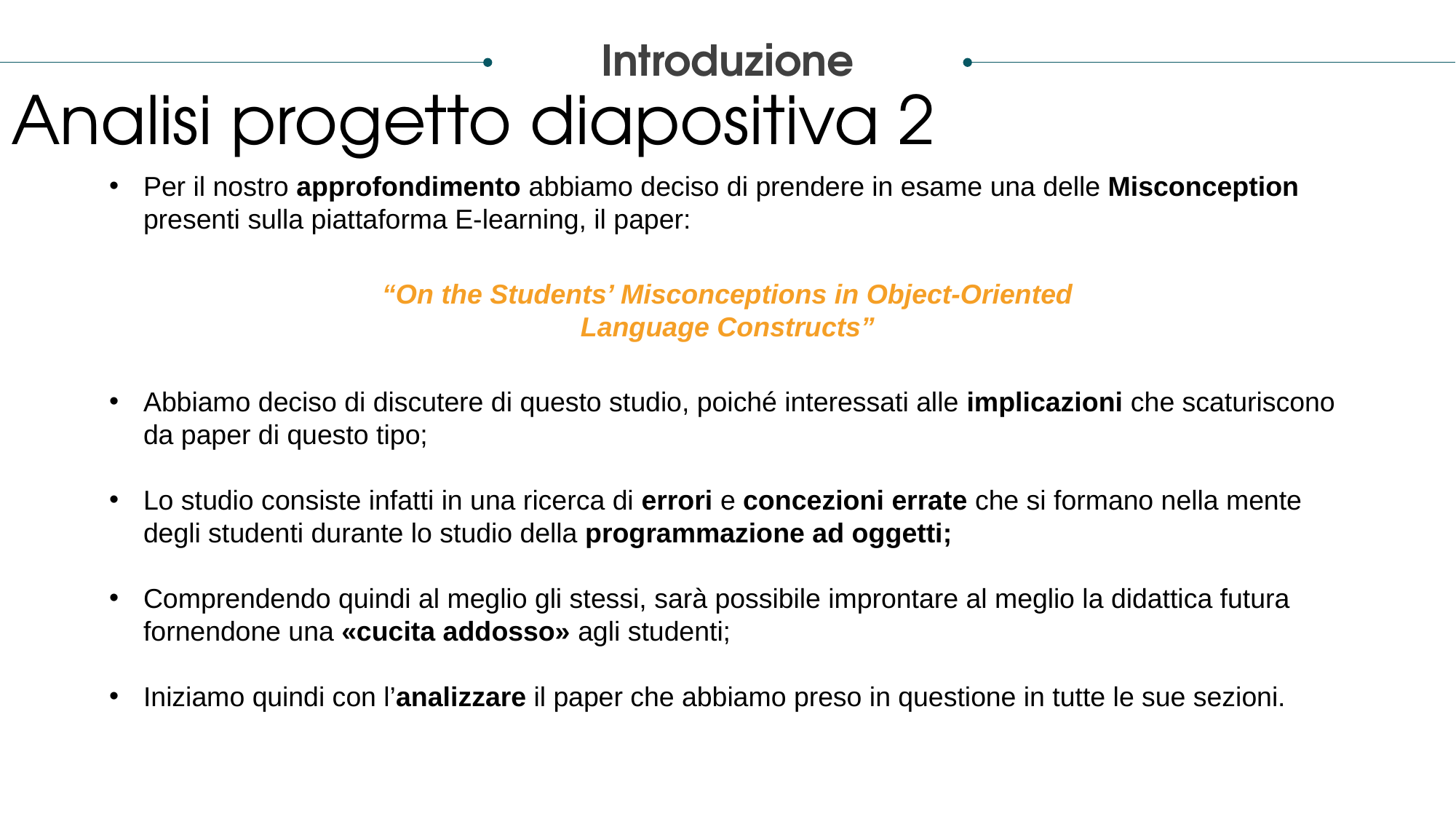

Introduzione
Analisi progetto diapositiva 2
Per il nostro approfondimento abbiamo deciso di prendere in esame una delle Misconception presenti sulla piattaforma E-learning, il paper:
“On the Students’ Misconceptions in Object-Oriented Language Constructs”
Abbiamo deciso di discutere di questo studio, poiché interessati alle implicazioni che scaturiscono da paper di questo tipo;

Lo studio consiste infatti in una ricerca di errori e concezioni errate che si formano nella mente degli studenti durante lo studio della programmazione ad oggetti;

Comprendendo quindi al meglio gli stessi, sarà possibile improntare al meglio la didattica futura fornendone una «cucita addosso» agli studenti;

Iniziamo quindi con l’analizzare il paper che abbiamo preso in questione in tutte le sue sezioni.